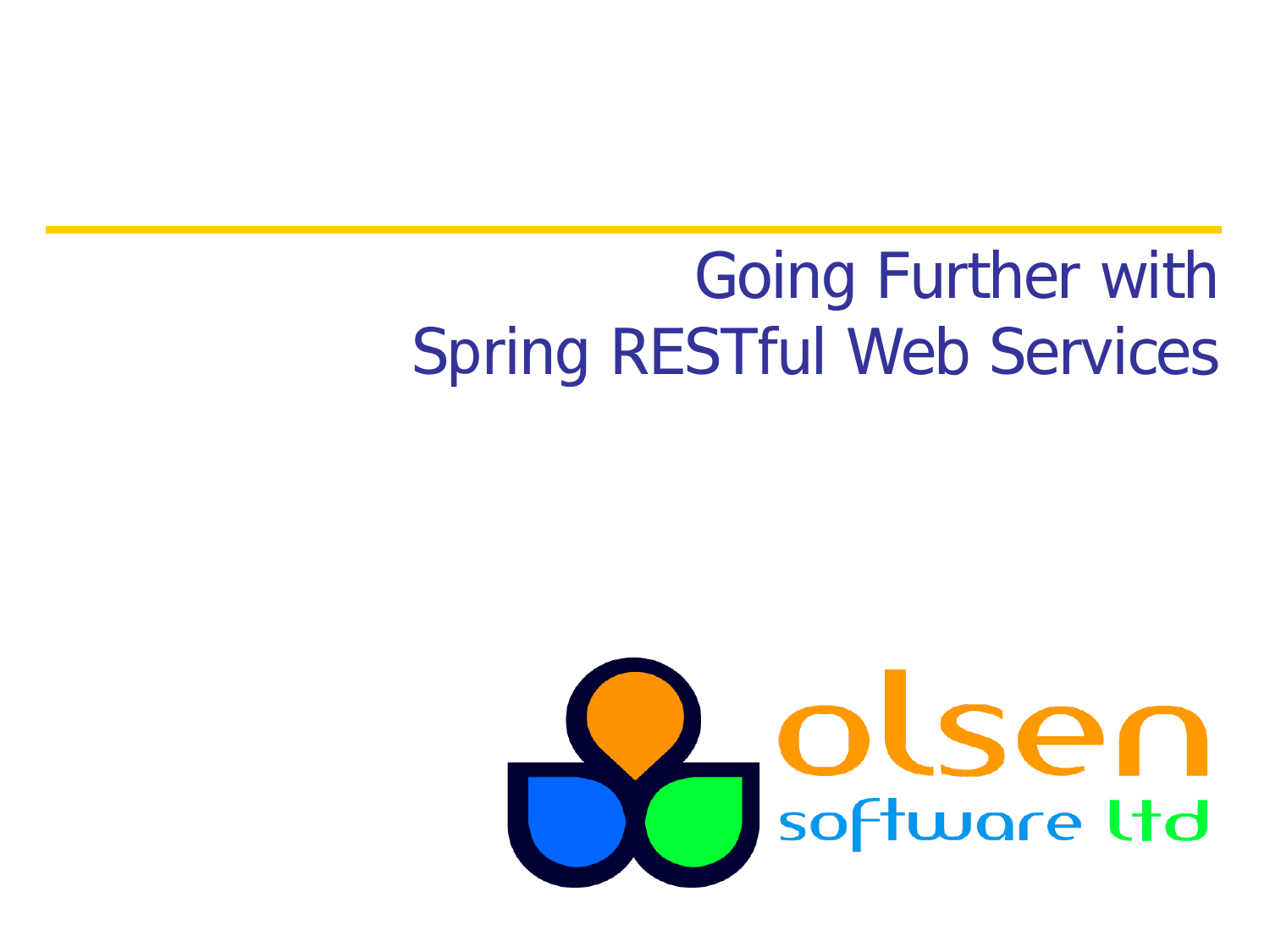

# Going Further with Spring RESTful Web Services